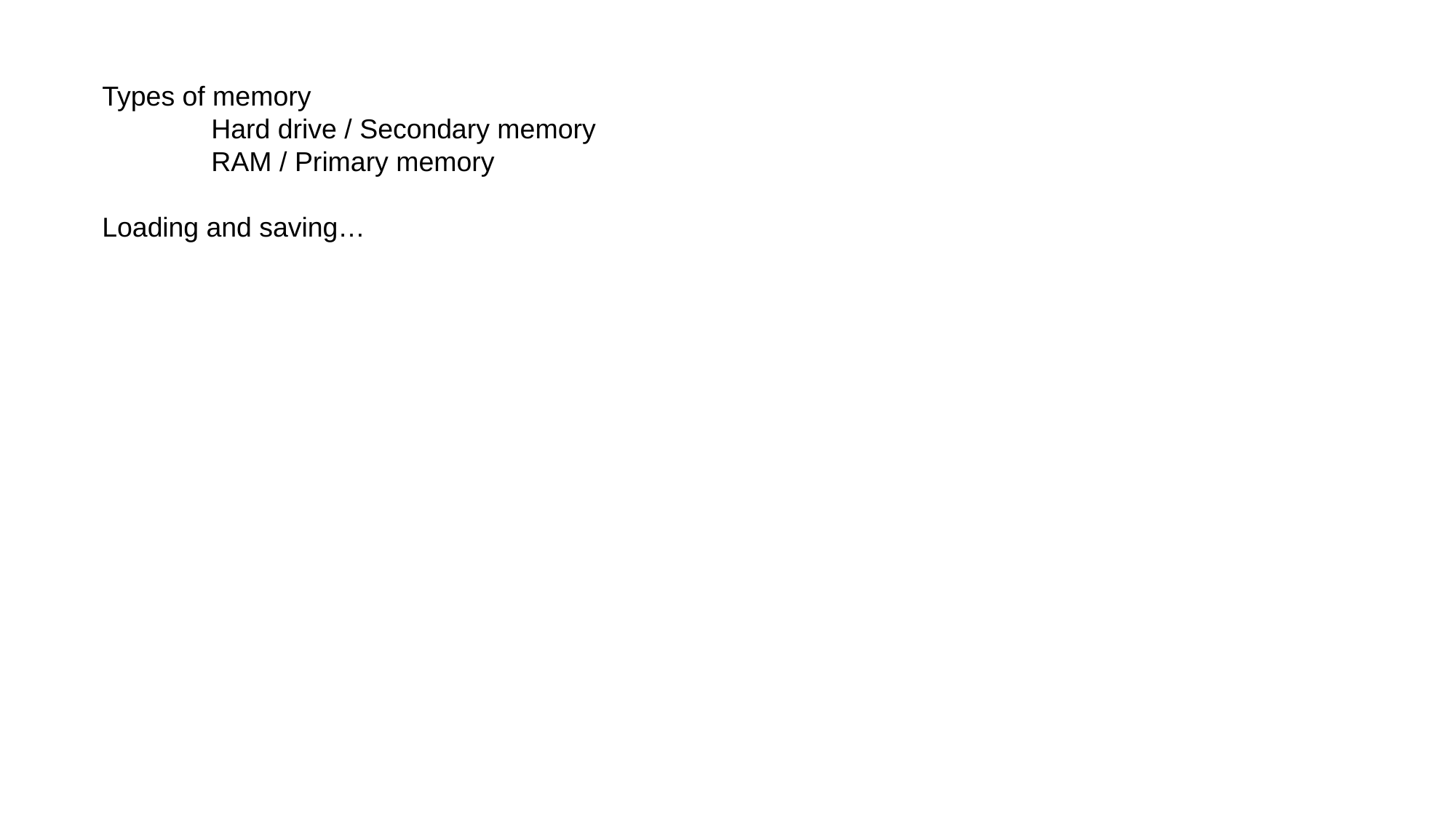

Types of memory
	Hard drive / Secondary memory
	RAM / Primary memory

Loading and saving…